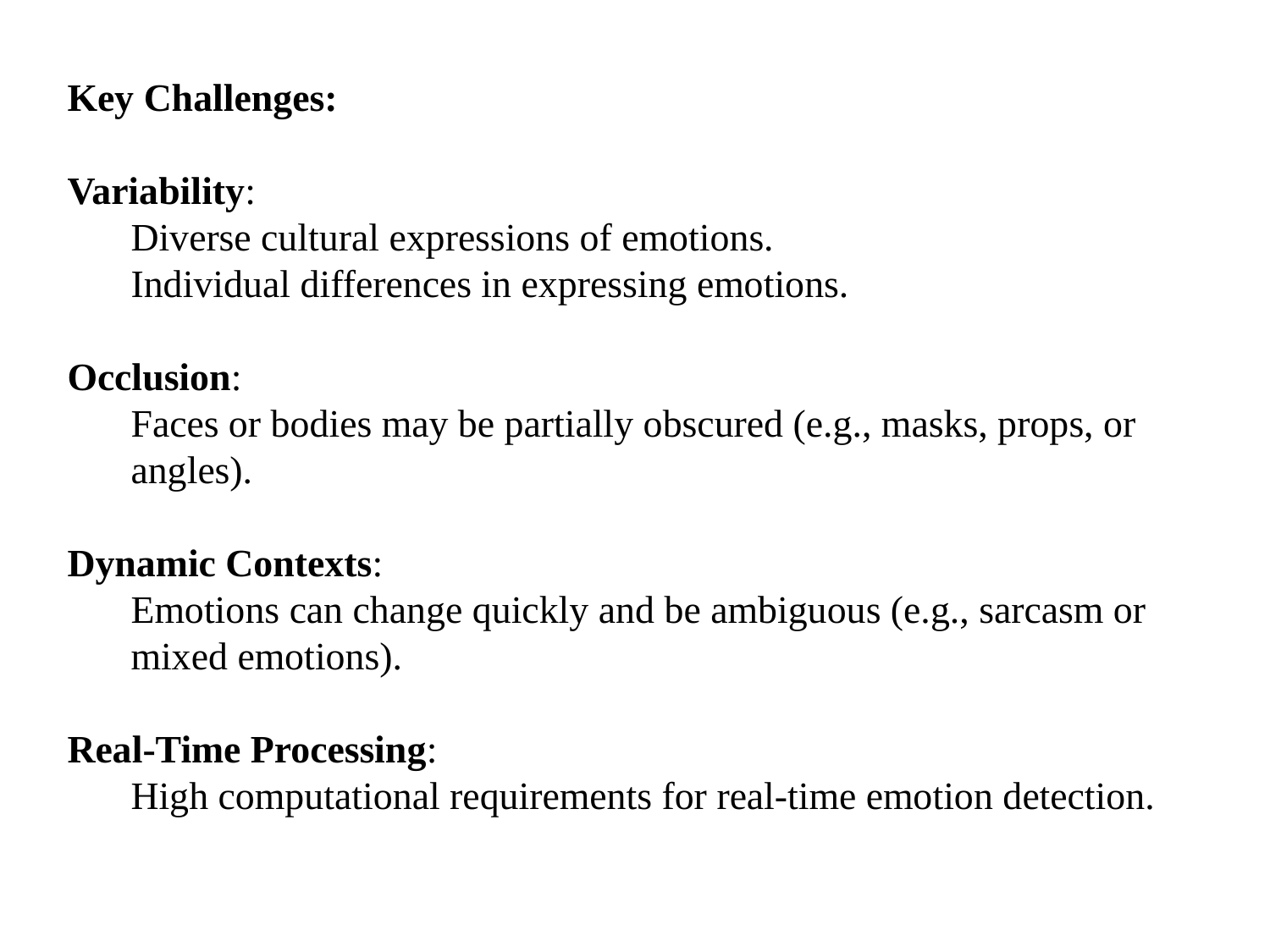

Key Challenges:

Variability:
Diverse cultural expressions of emotions.
Individual differences in expressing emotions.

Occlusion:
Faces or bodies may be partially obscured (e.g., masks, props, or angles).

Dynamic Contexts:
Emotions can change quickly and be ambiguous (e.g., sarcasm or mixed emotions).

Real-Time Processing:
High computational requirements for real-time emotion detection.